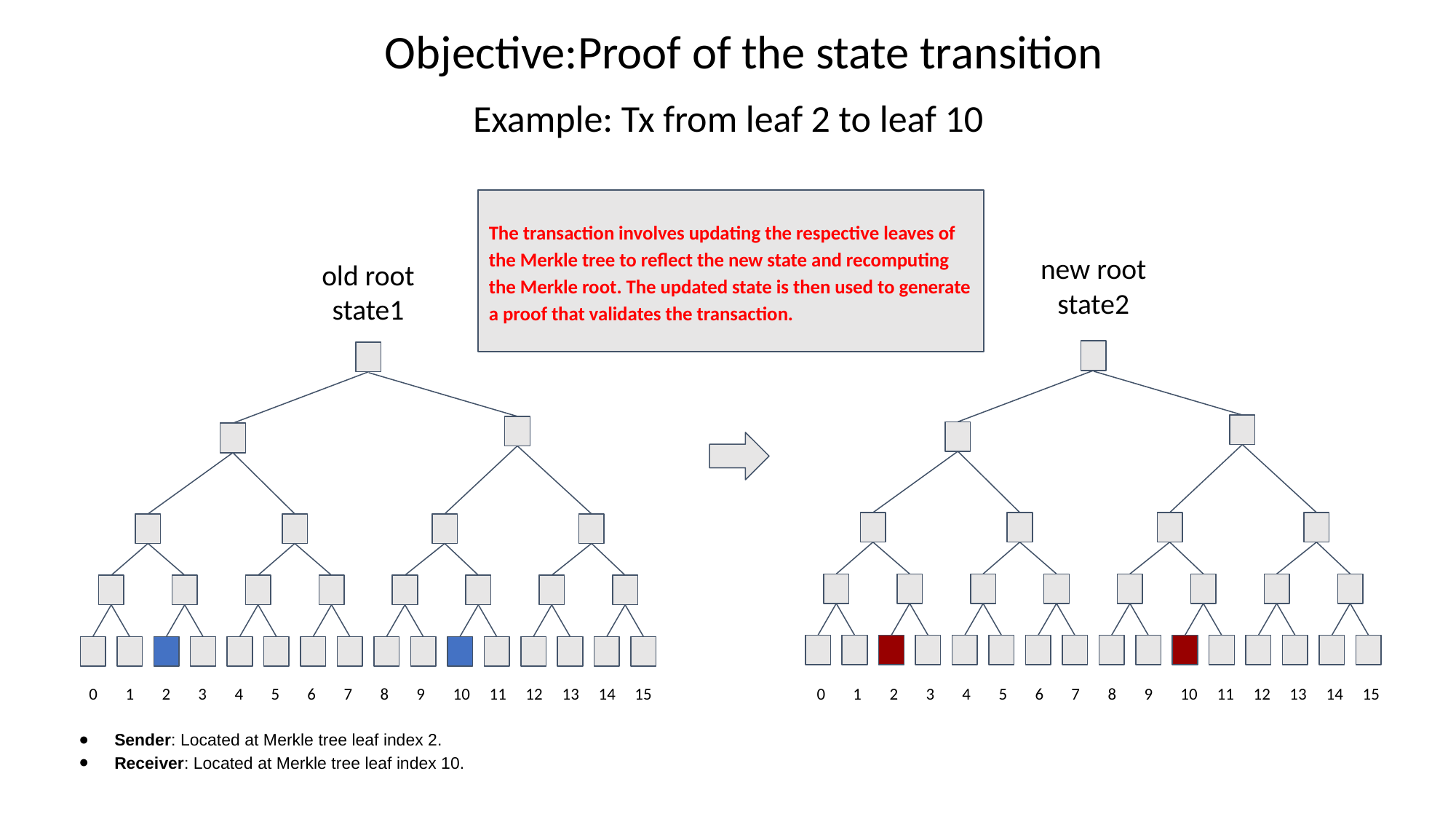

Objective:Proof of the state transition
      Example: Tx from leaf 2 to leaf 10
The transaction involves updating the respective leaves of the Merkle tree to reflect the new state and recomputing the Merkle root. The updated state is then used to generate a proof that validates the transaction.
new root state2
old root state1

0
1
2
3
4
5
6
7
8
9
10
11
12
13
14
15
0
1
2
3
4
5
6
7
8
9
10
11
12
13
14
15
Sender: Located at Merkle tree leaf index 2.
Receiver: Located at Merkle tree leaf index 10.